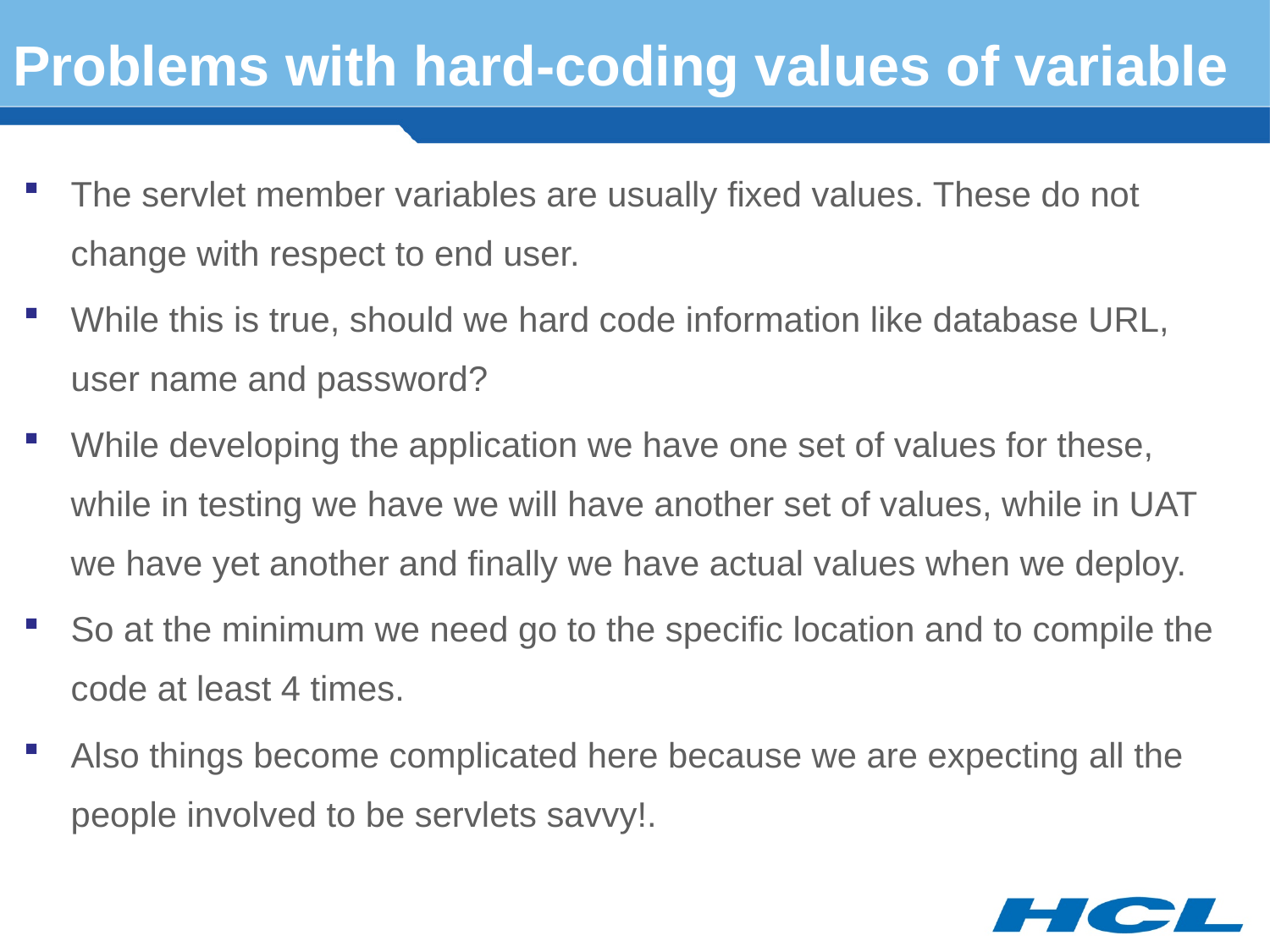

# Problems with hard-coding values of variable
The servlet member variables are usually fixed values. These do not change with respect to end user.
While this is true, should we hard code information like database URL, user name and password?
While developing the application we have one set of values for these, while in testing we have we will have another set of values, while in UAT we have yet another and finally we have actual values when we deploy.
So at the minimum we need go to the specific location and to compile the code at least 4 times.
Also things become complicated here because we are expecting all the people involved to be servlets savvy!.